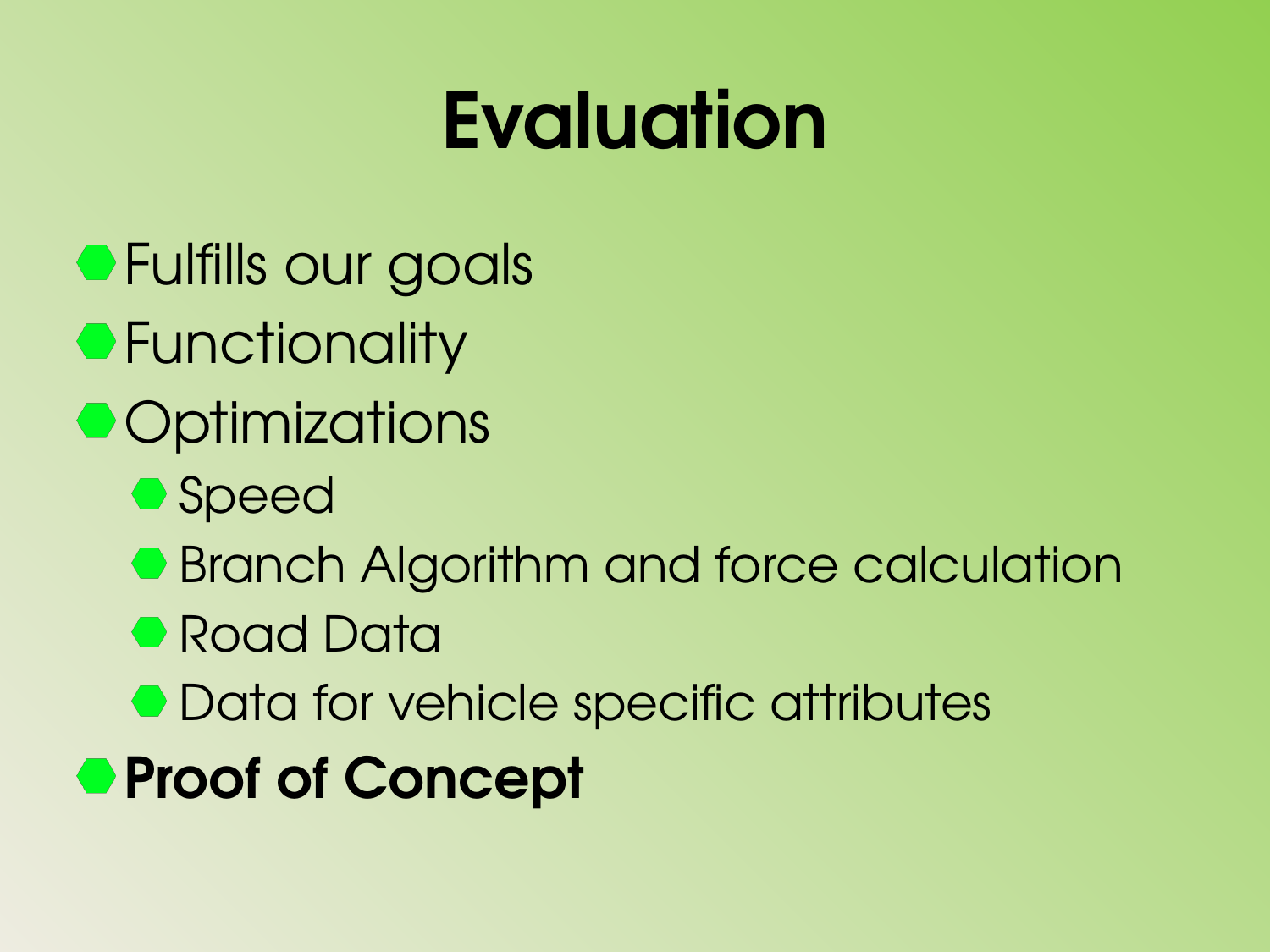

# Evaluation
Fulfills our goals
Functionality
Optimizations
Speed
Branch Algorithm and force calculation
Road Data
Data for vehicle specific attributes
Proof of Concept